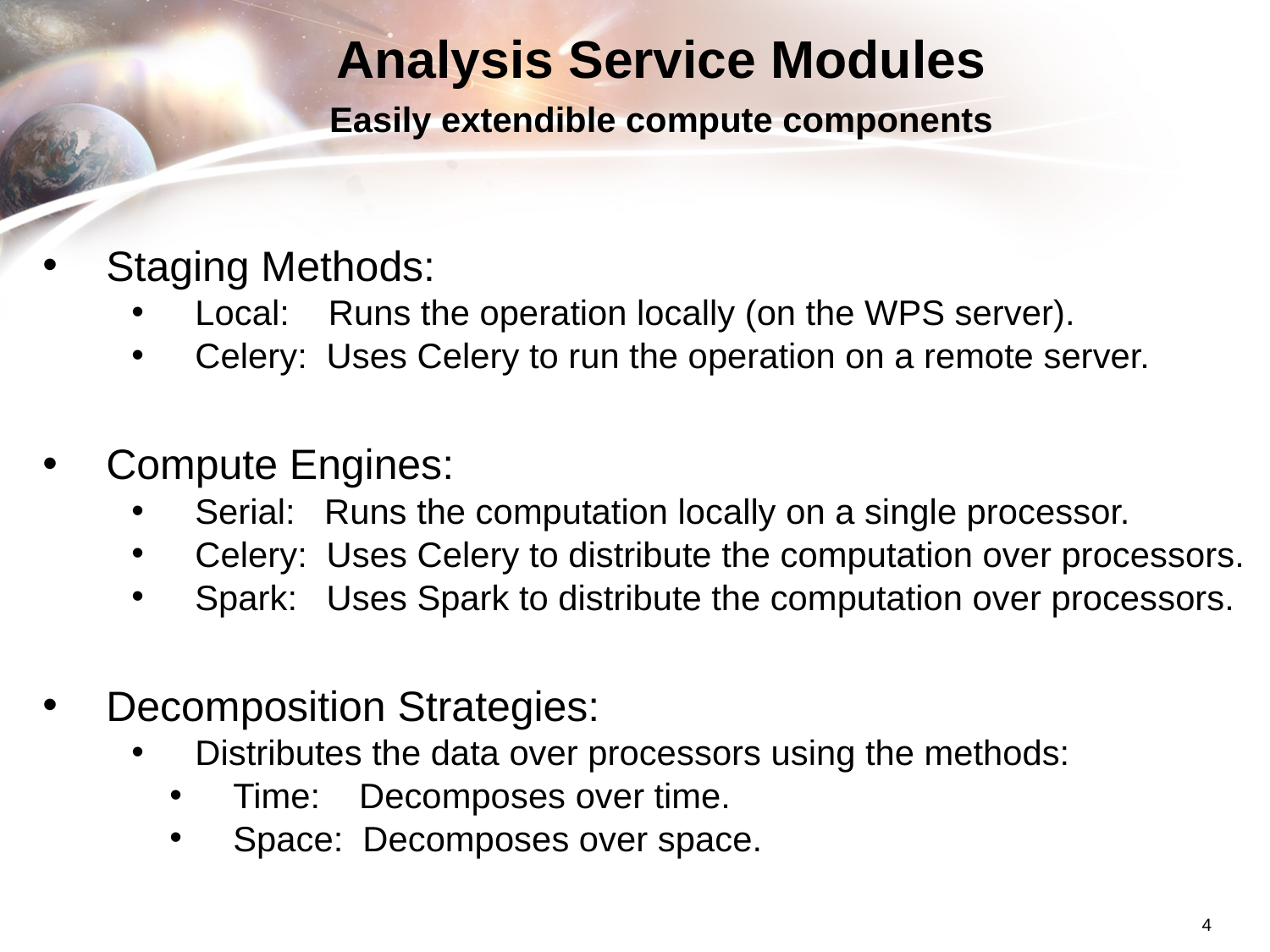

# Analysis Service Modules Easily extendible compute components
Staging Methods:
Local:    Runs the operation locally (on the WPS server).
Celery:  Uses Celery to run the operation on a remote server.

Compute Engines:
Serial:   Runs the computation locally on a single processor.
Celery:  Uses Celery to distribute the computation over processors.
Spark:   Uses Spark to distribute the computation over processors.

Decomposition Strategies:
Distributes the data over processors using the methods:
Time:    Decomposes over time.
Space:  Decomposes over space.